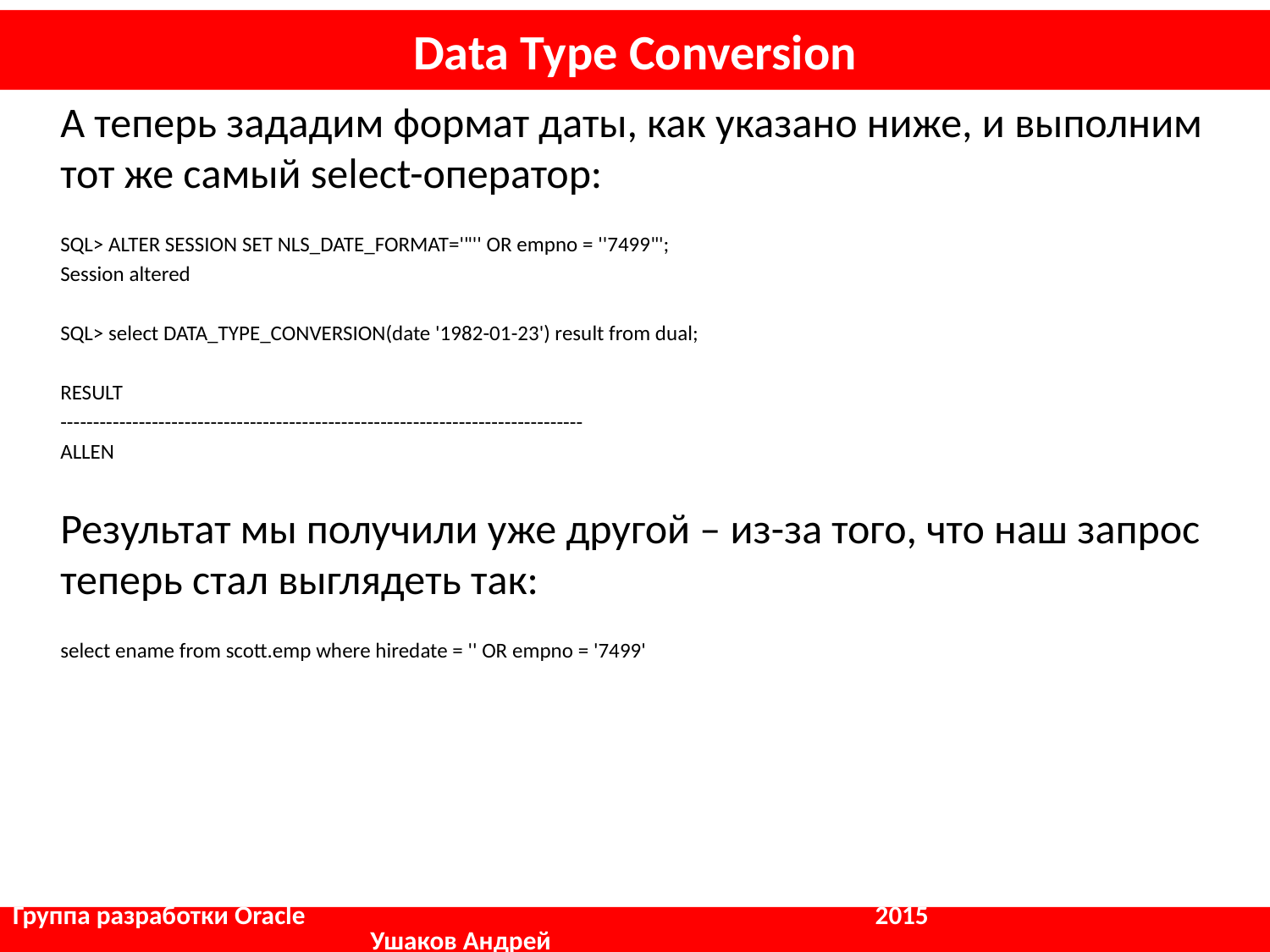

# Data Type Conversion
	А теперь зададим формат даты, как указано ниже, и выполним тот же самый select-оператор:

	SQL> ALTER SESSION SET NLS_DATE_FORMAT='"'' OR empno = ''7499"';
	Session altered

	SQL> select DATA_TYPE_CONVERSION(date '1982-01-23') result from dual;

	RESULT
	--------------------------------------------------------------------------------
	ALLEN

	Результат мы получили уже другой – из-за того, что наш запрос теперь стал выглядеть так:

	select ename from scott.emp where hiredate = '' OR empno = '7499'
Группа разработки Oracle				                 2015		 	                                       Ушаков Андрей